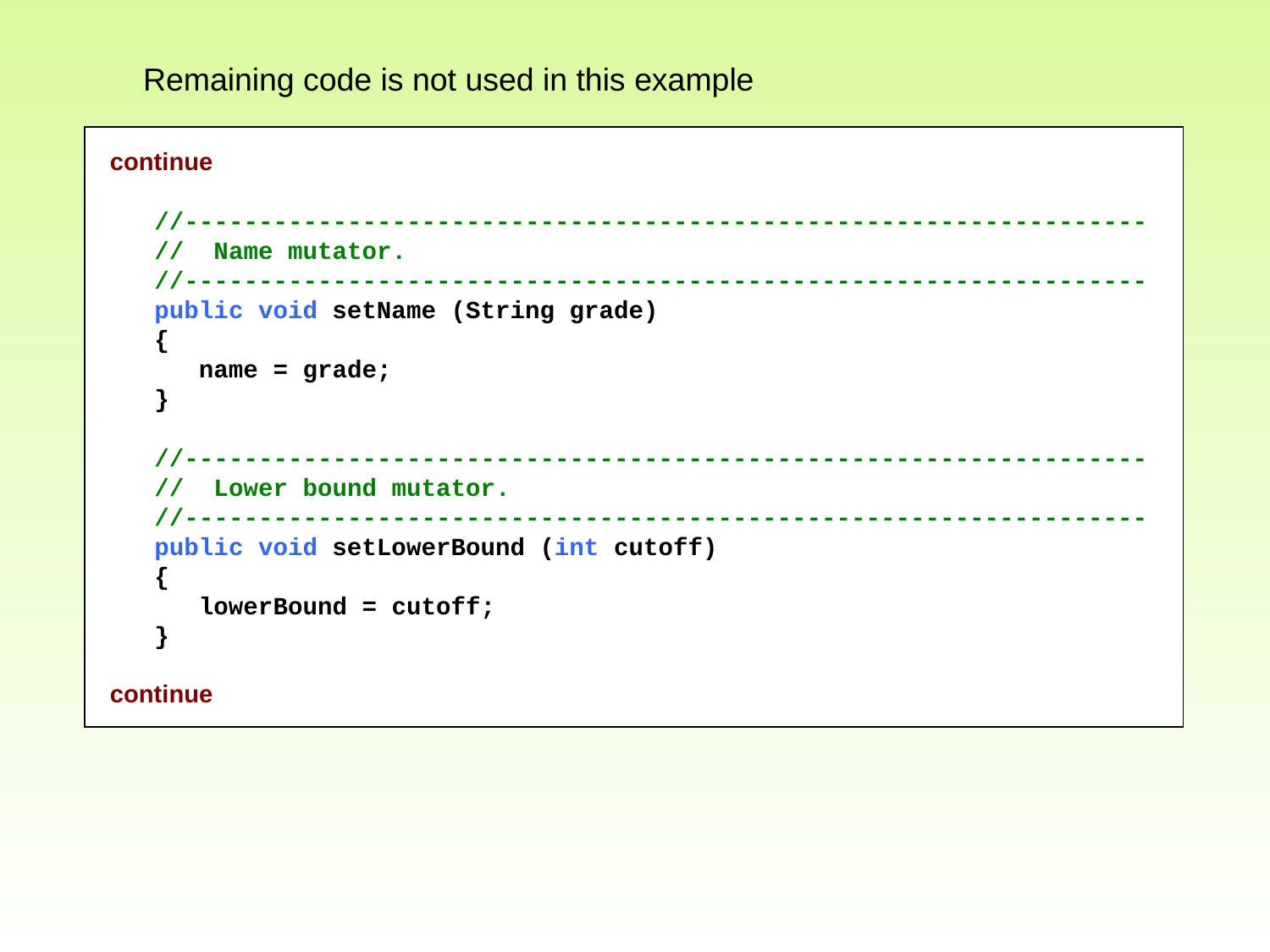

Remaining code is not used in this example
continue

   //-----------------------------------------------------------------
   //  Name mutator.
   //-----------------------------------------------------------------
   public void setName (String grade)
   {
      name = grade;
   }

   //-----------------------------------------------------------------
   //  Lower bound mutator.
   //-----------------------------------------------------------------
   public void setLowerBound (int cutoff)
   {
      lowerBound = cutoff;
   }

continue